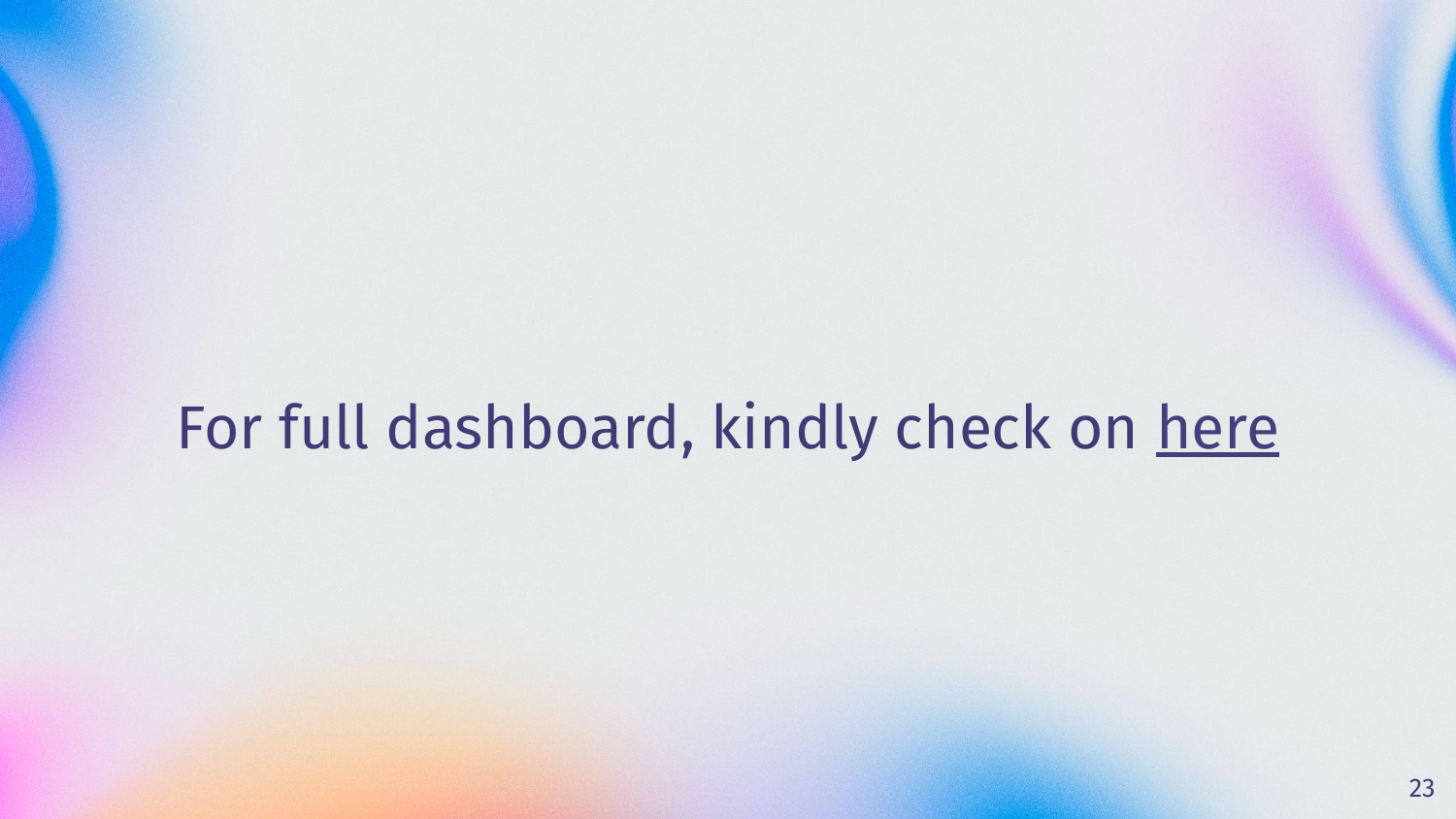

For full dashboard, kindly check on here
23